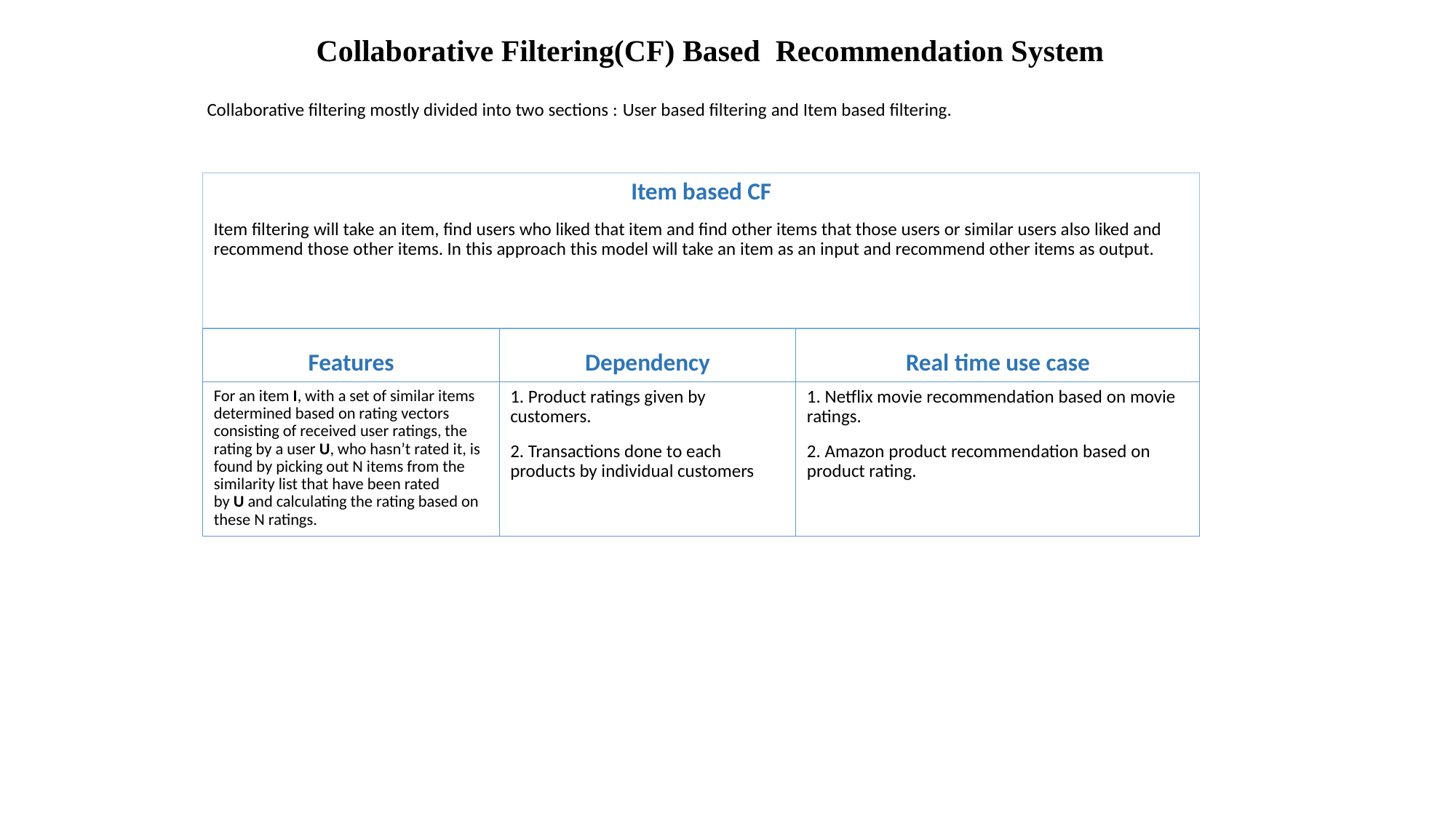

Collaborative Filtering(CF) Based  Recommendation System
Collaborative filtering mostly divided into two sections : User based filtering and Item based filtering.

Item based CF
Item filtering will take an item, find users who liked that item and find other items that those users or similar users also liked and recommend those other items. In this approach this model will take an item as an input and recommend other items as output.
#

Features
Dependency
Real time use case
For an item I, with a set of similar items determined based on rating vectors consisting of received user ratings, the rating by a user U, who hasn’t rated it, is found by picking out N items from the similarity list that have been rated by U and calculating the rating based on these N ratings.
1. Product ratings given by customers.
2. Transactions done to each products by individual customers

1. Netflix movie recommendation based on movie ratings.
2. Amazon product recommendation based on product rating.